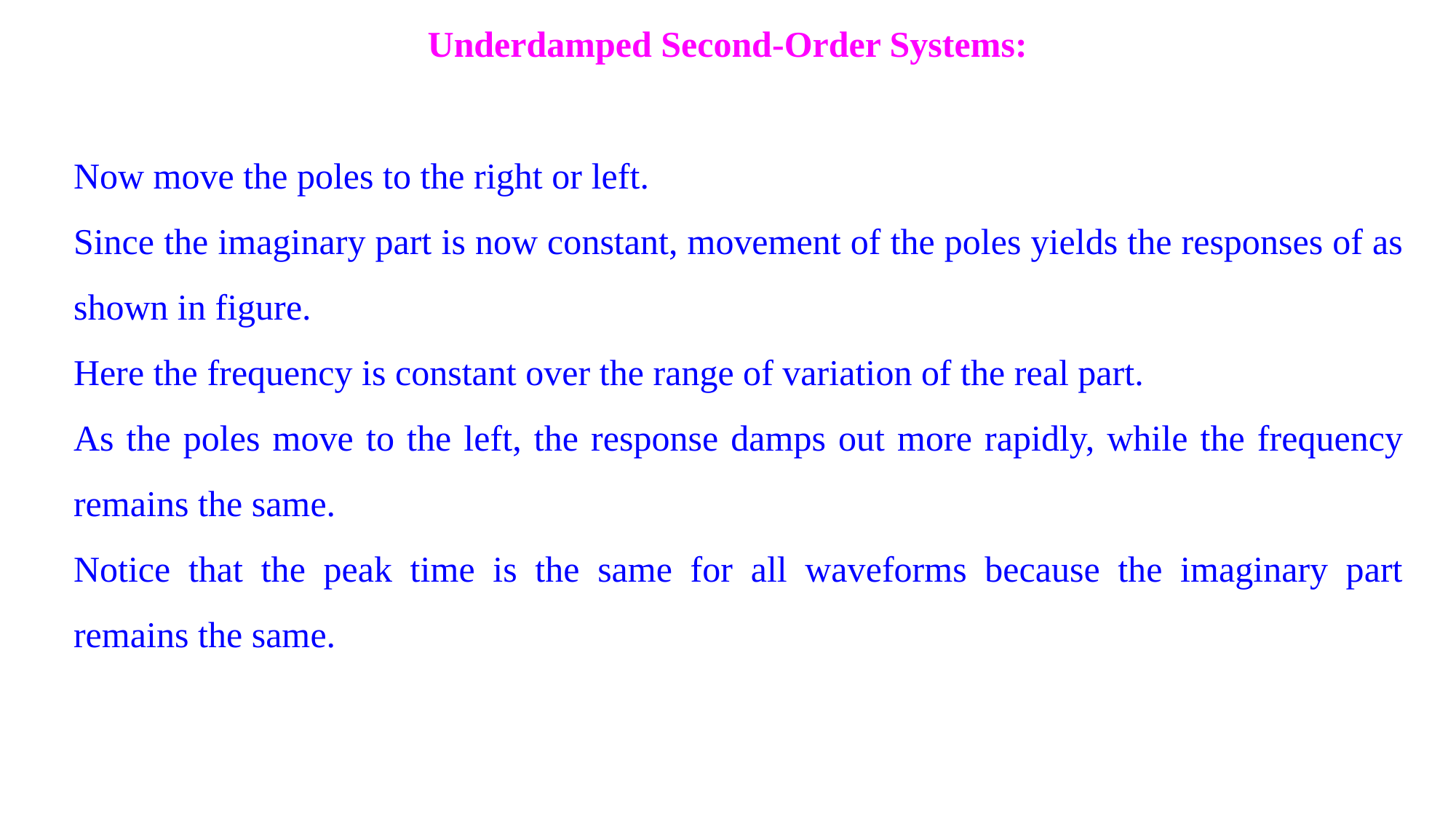

Underdamped Second-Order Systems:
Now move the poles to the right or left.
Since the imaginary part is now constant, movement of the poles yields the responses of as shown in figure.
Here the frequency is constant over the range of variation of the real part.
As the poles move to the left, the response damps out more rapidly, while the frequency remains the same.
Notice that the peak time is the same for all waveforms because the imaginary part remains the same.